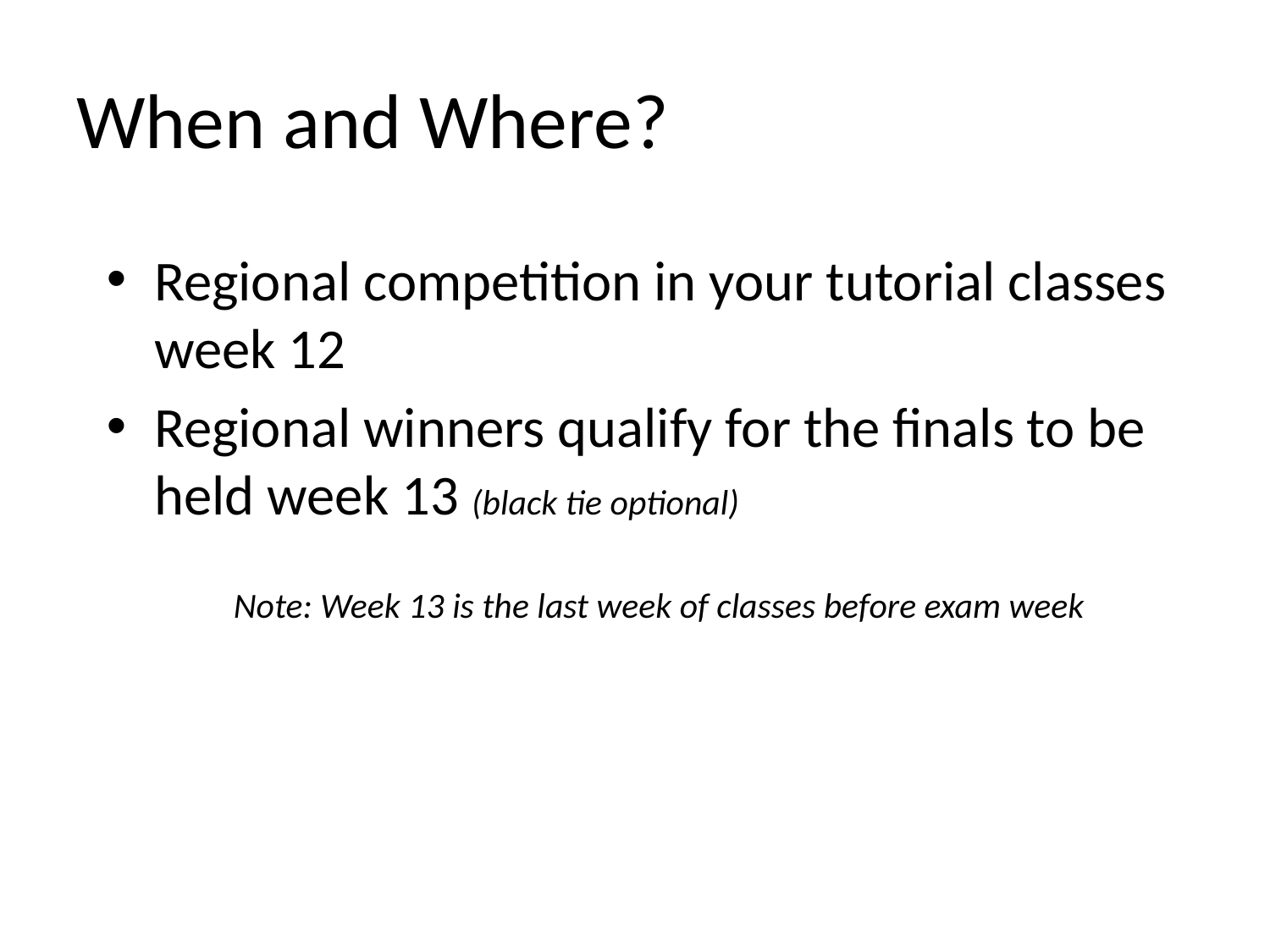

# When and Where?
Regional competition in your tutorial classes week 12
Regional winners qualify for the finals to be held week 13 (black tie optional)

	Note: Week 13 is the last week of classes before exam week